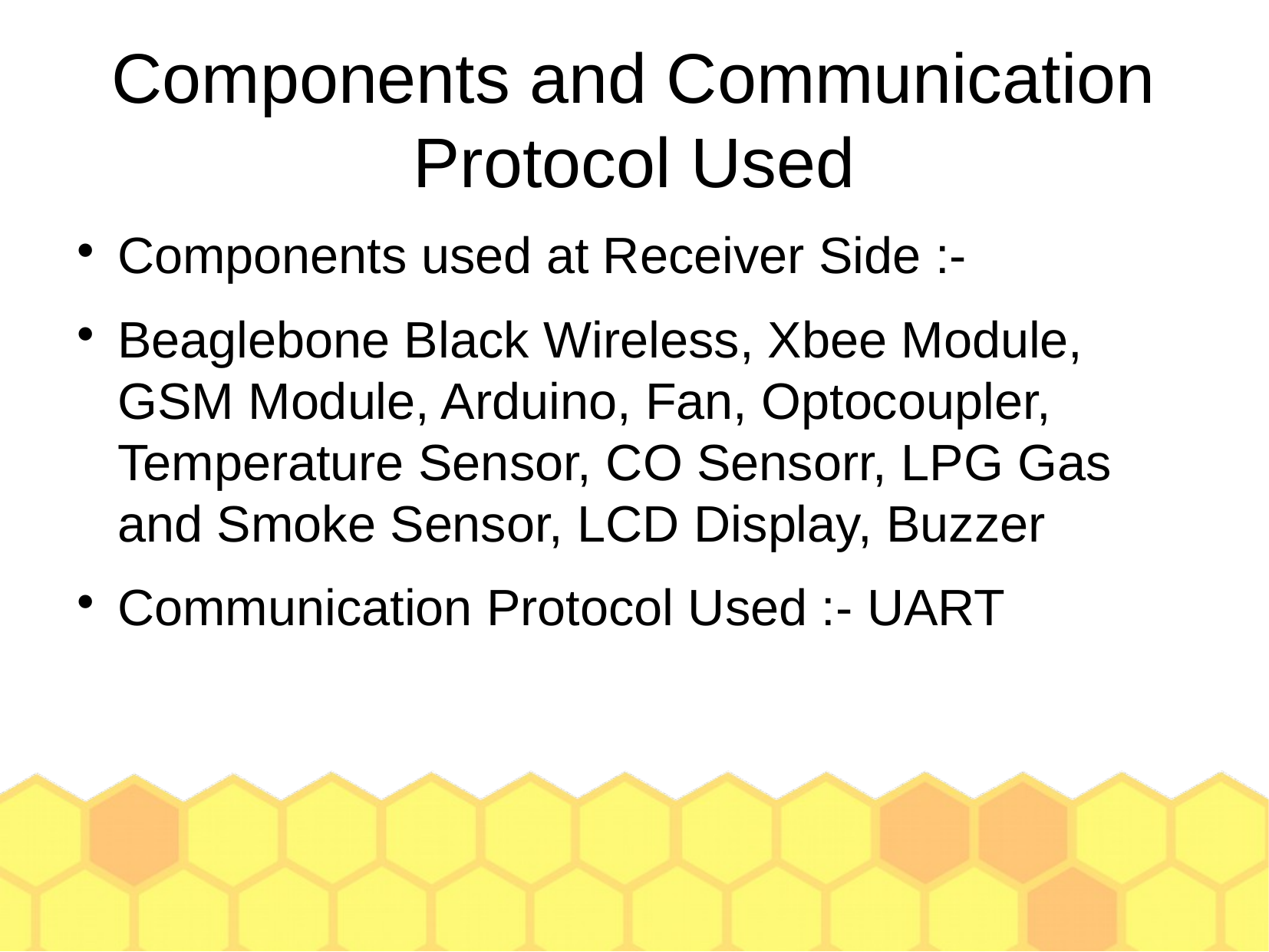

Components and Communication Protocol Used
Components used at Receiver Side :-
Beaglebone Black Wireless, Xbee Module, GSM Module, Arduino, Fan, Optocoupler, Temperature Sensor, CO Sensorr, LPG Gas and Smoke Sensor, LCD Display, Buzzer
Communication Protocol Used :- UART